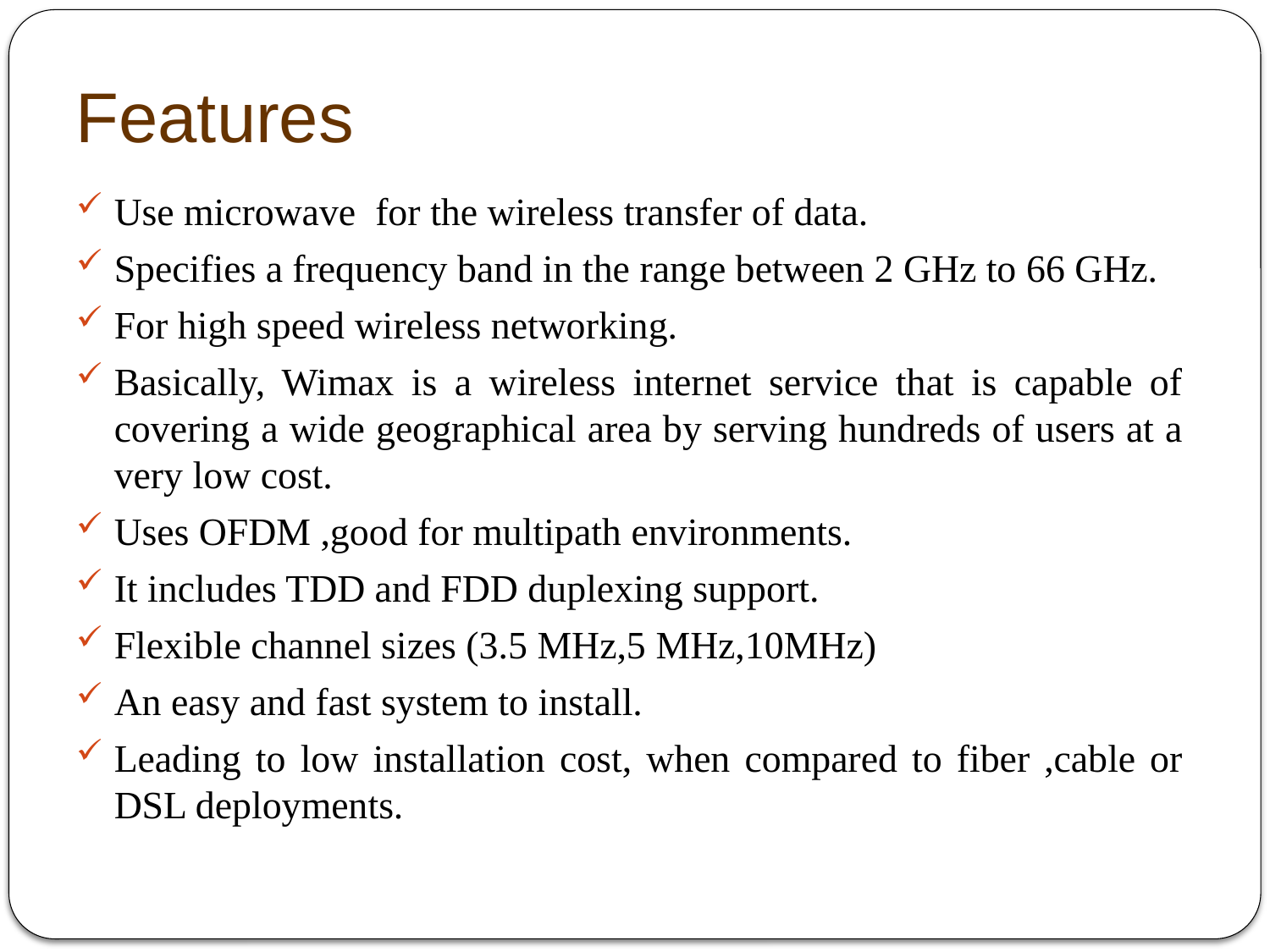

# Features
Use microwave  for the wireless transfer of data.
Specifies a frequency band in the range between 2 GHz to 66 GHz.
For high speed wireless networking.
Basically, Wimax is a wireless internet service that is capable of covering a wide geographical area by serving hundreds of users at a very low cost.
Uses OFDM ,good for multipath environments.
It includes TDD and FDD duplexing support.
Flexible channel sizes (3.5 MHz,5 MHz,10MHz)
An easy and fast system to install.
Leading to low installation cost, when compared to fiber ,cable or DSL deployments.